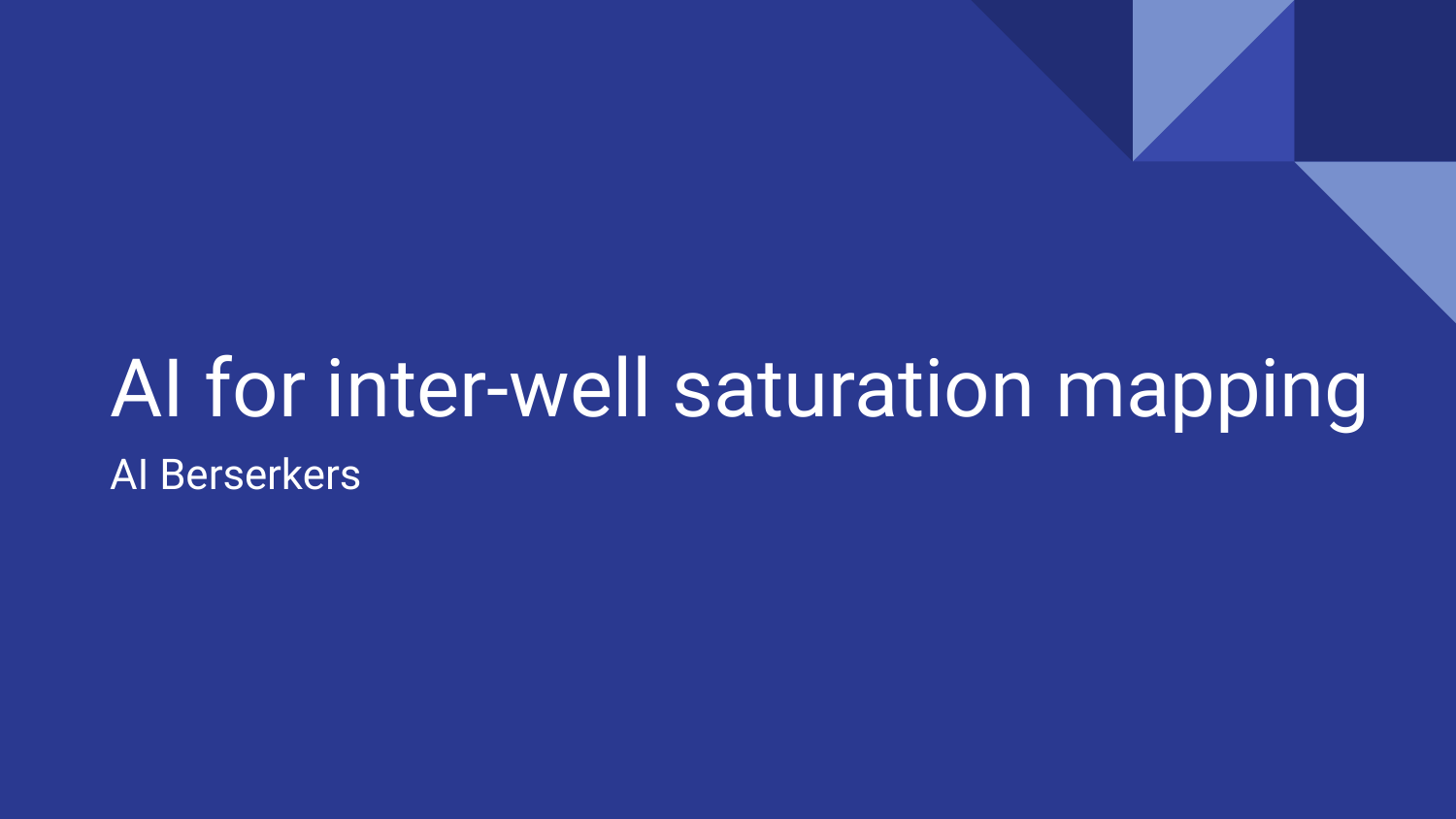

# AI for inter-well saturation mapping
AI Berserkers